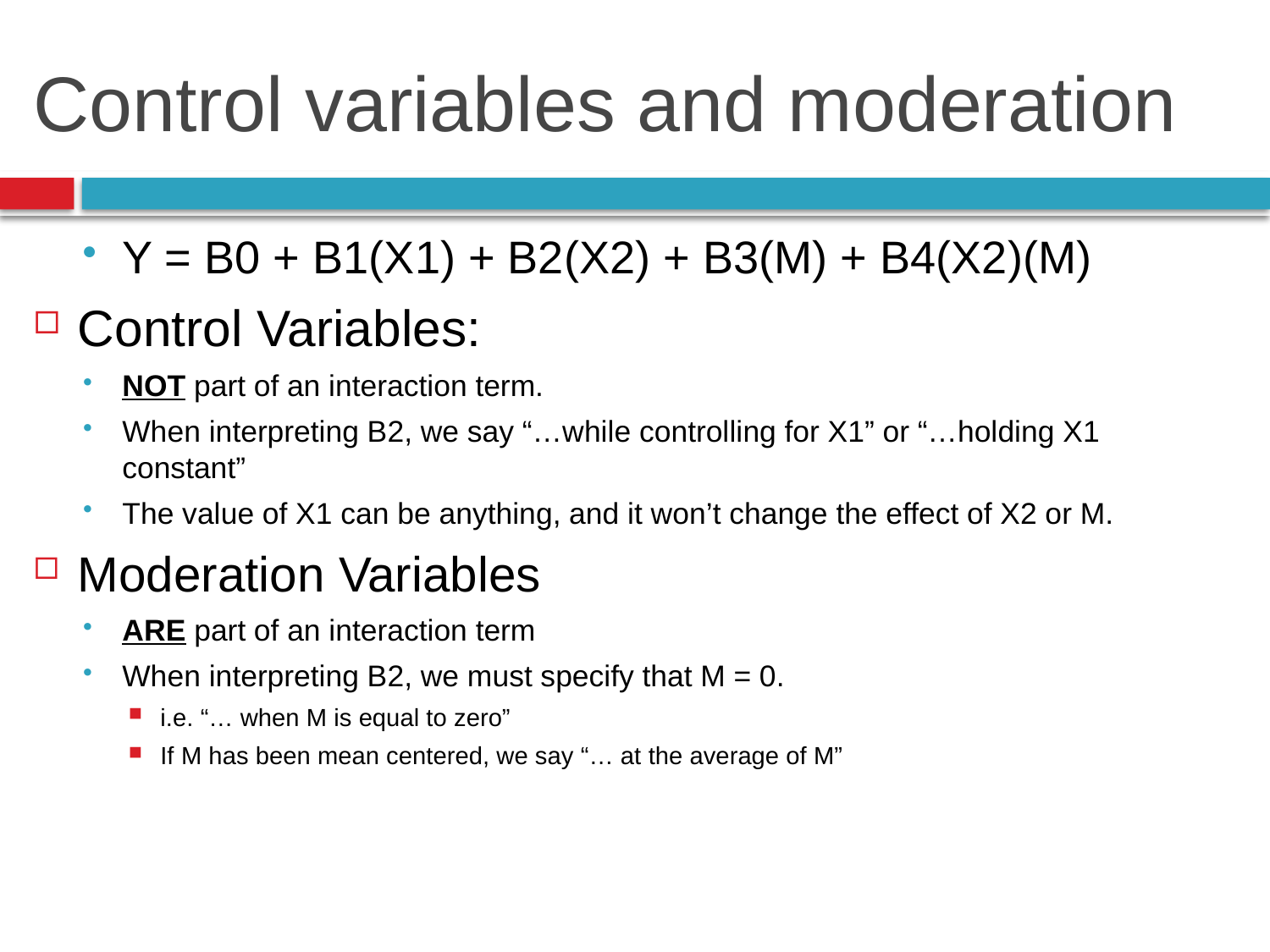

# Control variables and moderation
Y = B0 + B1(X1) + B2(X2) + B3(M) + B4(X2)(M)
Control Variables:
NOT part of an interaction term.
When interpreting B2, we say “…while controlling for X1” or “…holding X1 constant”
The value of X1 can be anything, and it won’t change the effect of X2 or M.
Moderation Variables
ARE part of an interaction term
When interpreting B2, we must specify that M = 0.
i.e. “… when M is equal to zero”
If M has been mean centered, we say “… at the average of M”